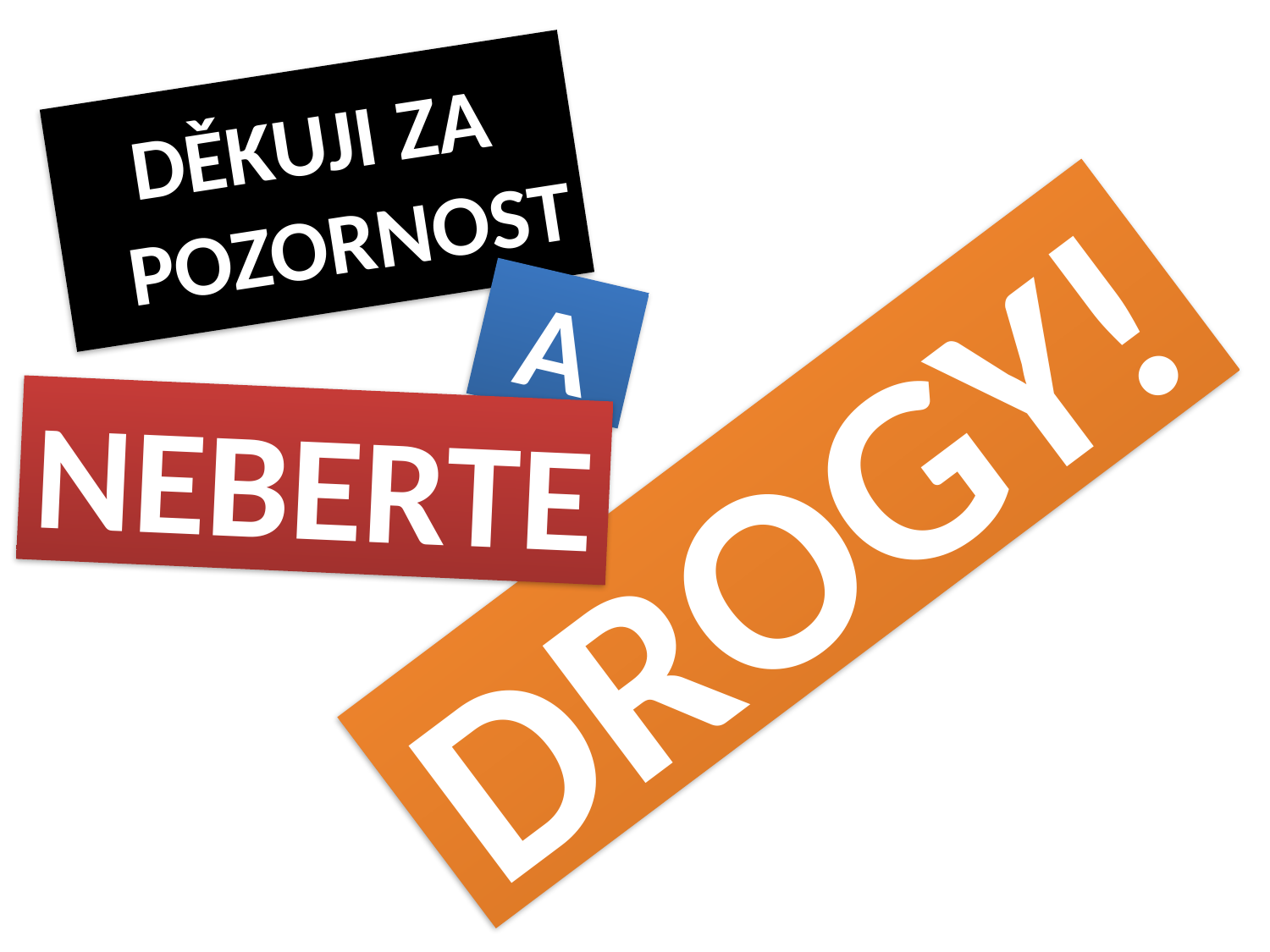

#
DĚKUJI ZA POZORNOST

A
NEBERTE
DROGY!